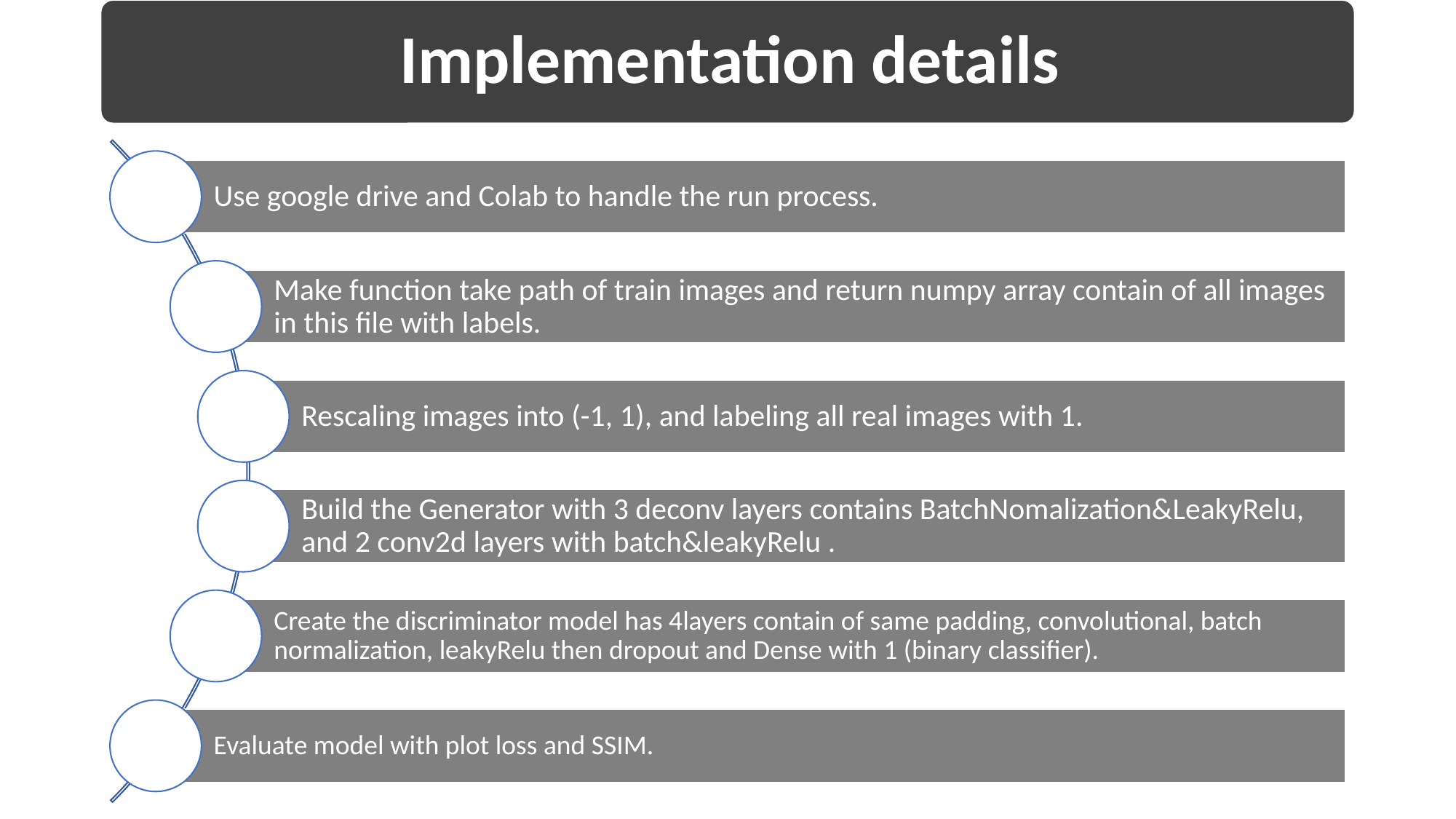

Implementation details
Use google drive and Colab to handle the run process.
Make function take path of train images and return numpy array contain of all images in this file with labels.
Rescaling images into (-1, 1), and labeling all real images with 1.
Build the Generator with 3 deconv layers contains BatchNomalization&LeakyRelu, and 2 conv2d layers with batch&leakyRelu .
Create the discriminator model has 4layers contain of same padding, convolutional, batch normalization, leakyRelu then dropout and Dense with 1 (binary classifier).
Evaluate model with plot loss and SSIM.